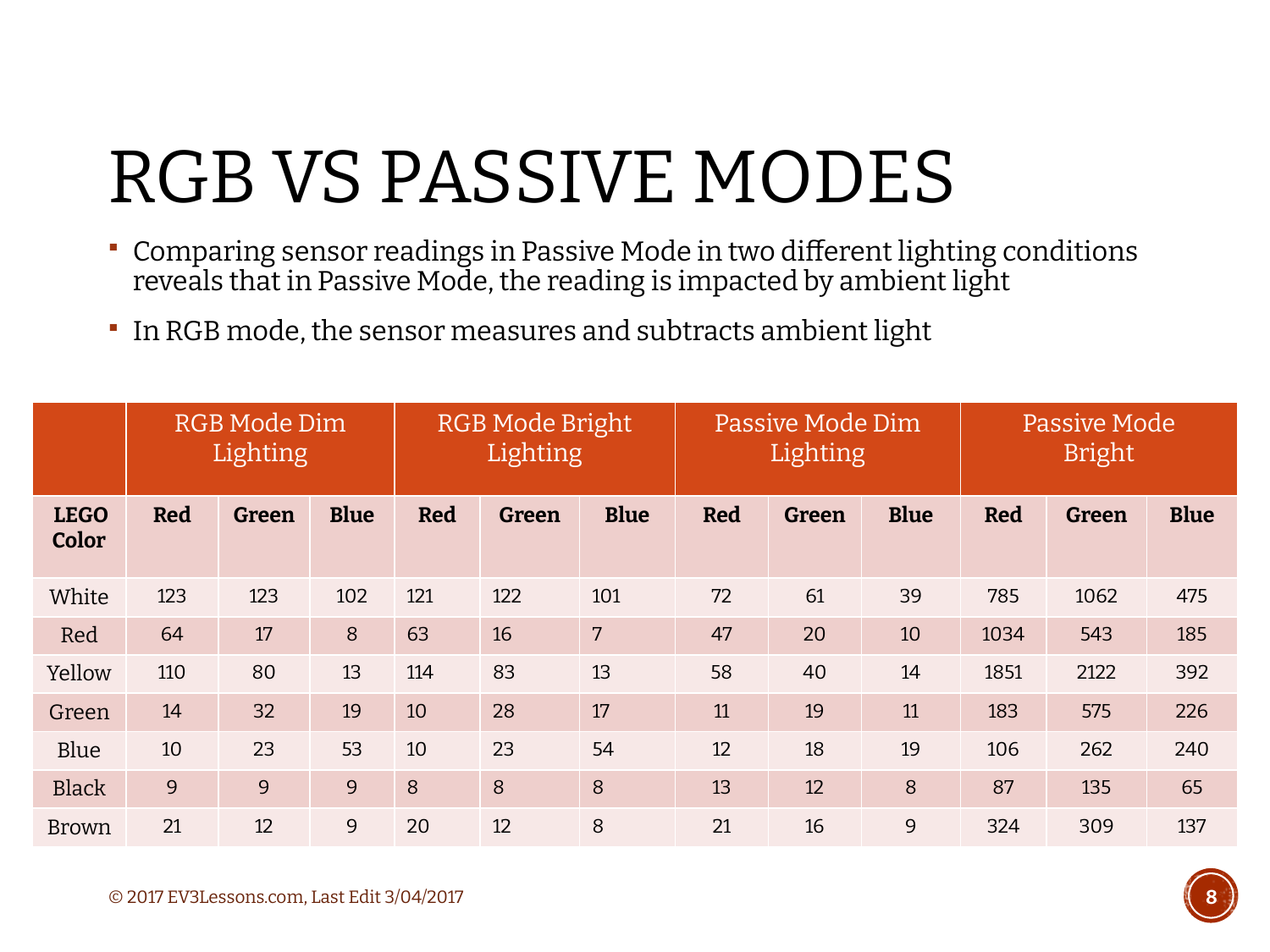

# RGB Vs Passive ModeS
Comparing sensor readings in Passive Mode in two different lighting conditions reveals that in Passive Mode, the reading is impacted by ambient light
In RGB mode, the sensor measures and subtracts ambient light
|  | RGB Mode Dim Lighting |  |  | RGB Mode Bright Lighting |  |  | Passive Mode Dim Lighting |  |  | Passive Mode Bright |  |  |
| --- | --- | --- | --- | --- | --- | --- | --- | --- | --- | --- | --- | --- |
| LEGO Color | Red | Green | Blue | Red | Green | Blue | Red | Green | Blue | Red | Green | Blue |
| White | 123 | 123 | 102 | 121 | 122 | 101 | 72 | 61 | 39 | 785 | 1062 | 475 |
| Red | 64 | 17 | 8 | 63 | 16 | 7 | 47 | 20 | 10 | 1034 | 543 | 185 |
| Yellow | 110 | 80 | 13 | 114 | 83 | 13 | 58 | 40 | 14 | 1851 | 2122 | 392 |
| Green | 14 | 32 | 19 | 10 | 28 | 17 | 11 | 19 | 11 | 183 | 575 | 226 |
| Blue | 10 | 23 | 53 | 10 | 23 | 54 | 12 | 18 | 19 | 106 | 262 | 240 |
| Black | 9 | 9 | 9 | 8 | 8 | 8 | 13 | 12 | 8 | 87 | 135 | 65 |
| Brown | 21 | 12 | 9 | 20 | 12 | 8 | 21 | 16 | 9 | 324 | 309 | 137 |
© 2017 EV3Lessons.com, Last Edit 3/04/2017
8